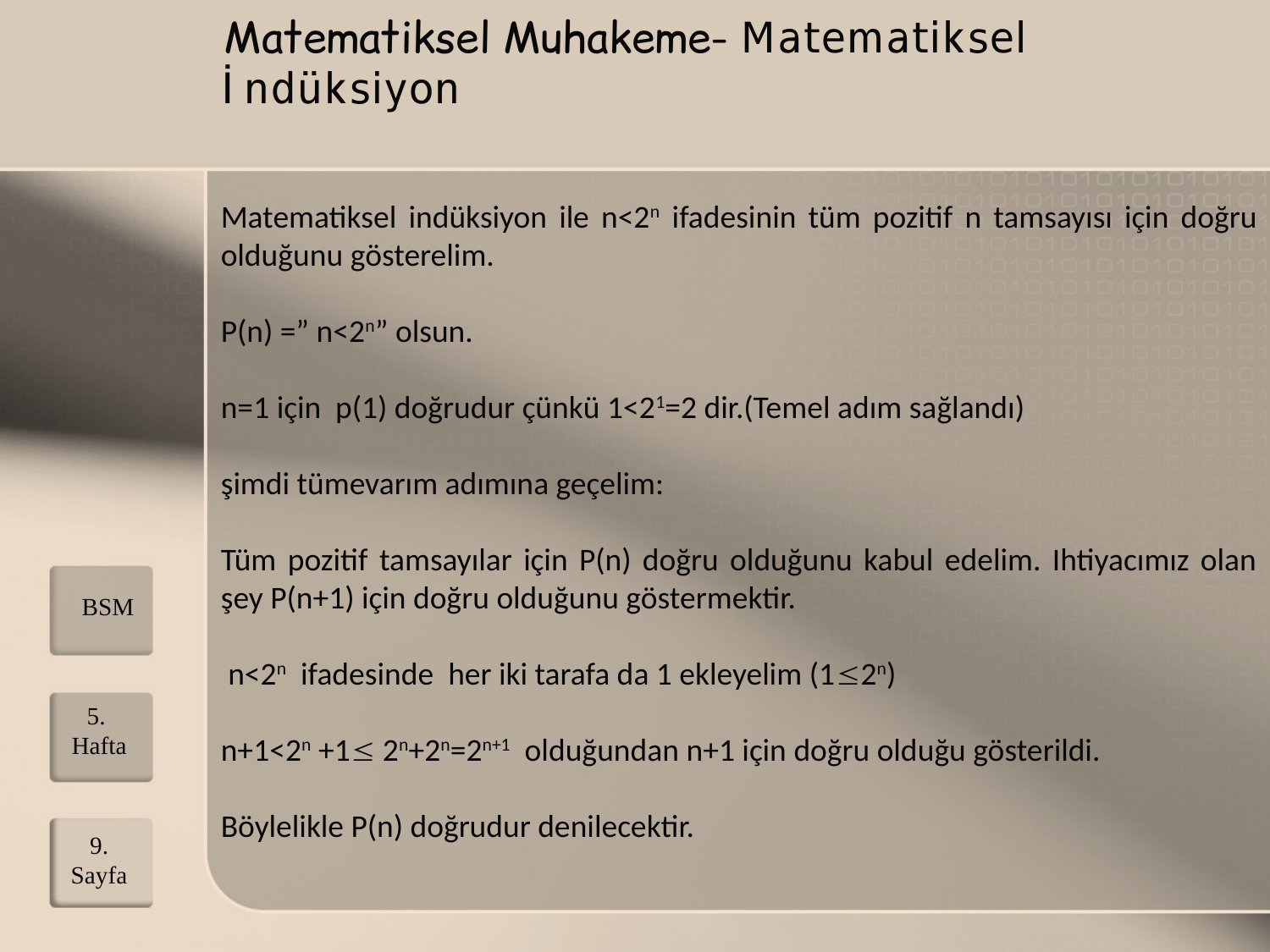

# Matematiksel Muhakeme- Matematiksel İndüksiyon
Matematiksel indüksiyon ile n<2n ifadesinin tüm pozitif n tamsayısı için doğru olduğunu gösterelim.

P(n) =” n<2n” olsun.

n=1 için  p(1) doğrudur çünkü 1<21=2 dir.(Temel adım sağlandı)

şimdi tümevarım adımına geçelim:

Tüm pozitif tamsayılar için P(n) doğru olduğunu kabul edelim. Ihtiyacımız olan şey P(n+1) için doğru olduğunu göstermektir.

 n<2n  ifadesinde  her iki tarafa da 1 ekleyelim (1≤2n)

n+1<2n +1≤ 2n+2n=2n+1  olduğundan n+1 için doğru olduğu gösterildi.

Böylelikle P(n) doğrudur denilecektir.
BSM
5.  Hafta
9.
Sayfa